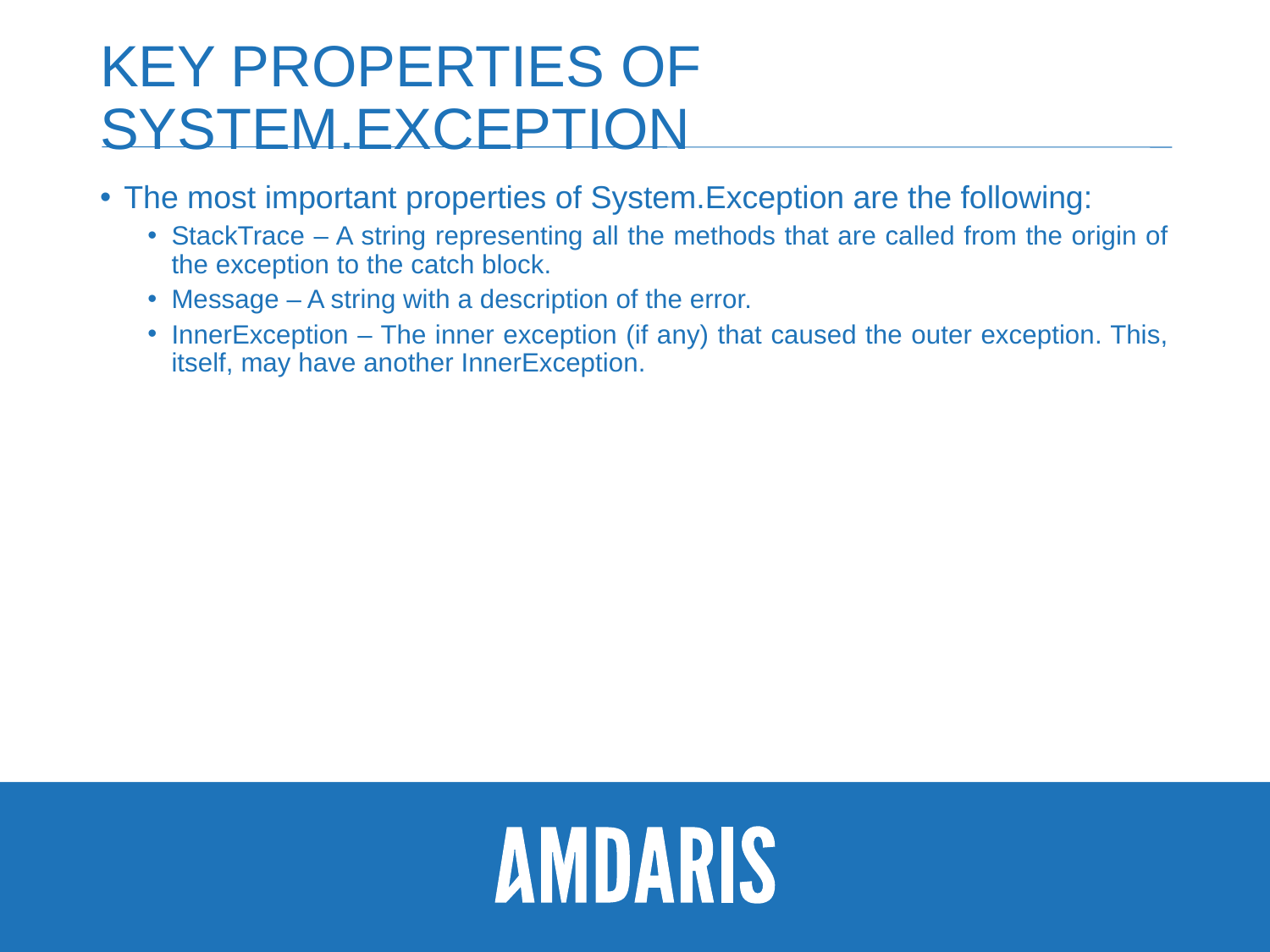

# Key Properties of System.Exception
The most important properties of System.Exception are the following:
StackTrace – A string representing all the methods that are called from the origin of the exception to the catch block.
Message – A string with a description of the error.
InnerException – The inner exception (if any) that caused the outer exception. This, itself, may have another InnerException.